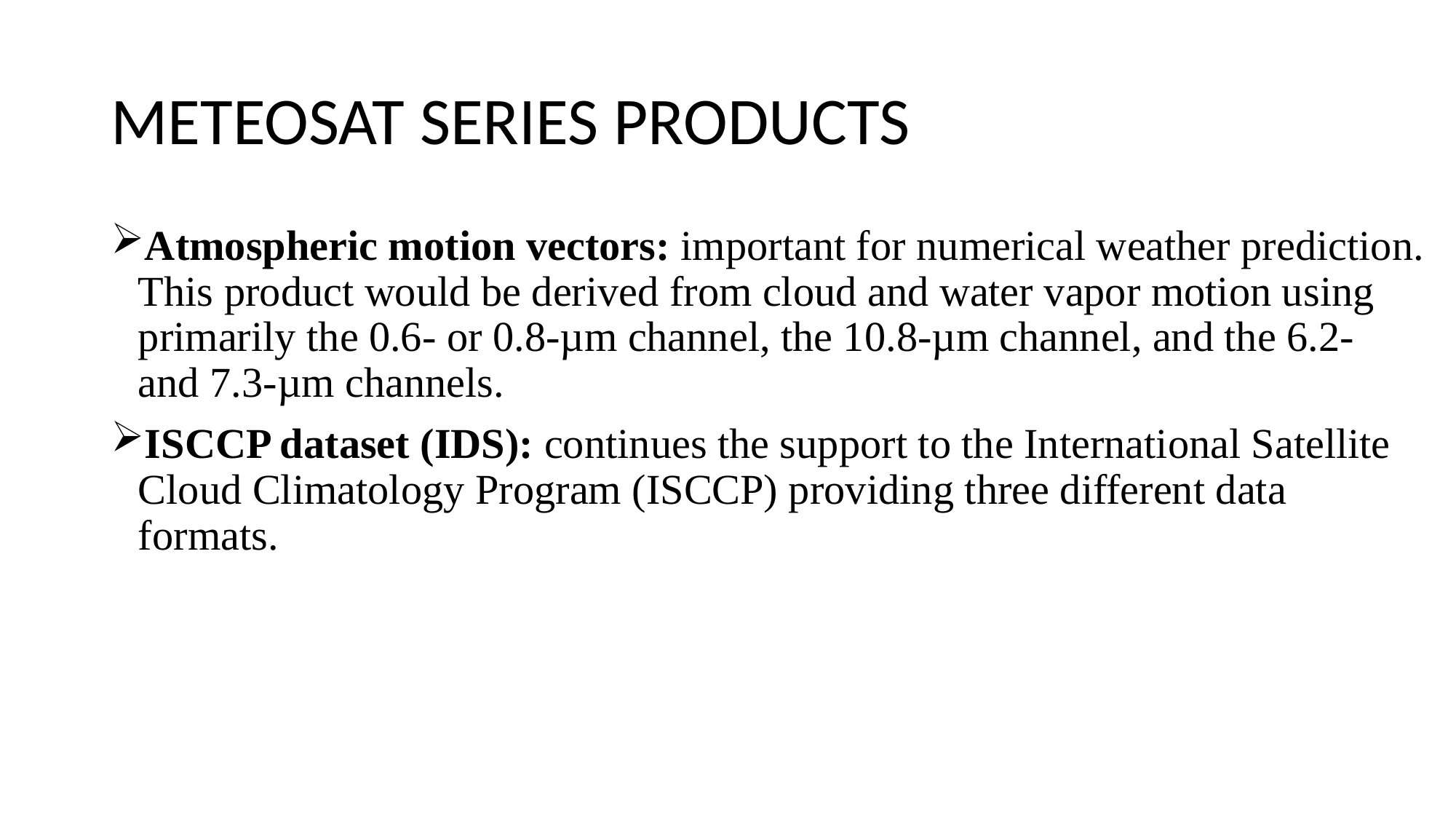

# METEOSAT SERIES PRODUCTS
Atmospheric motion vectors: important for numerical weather prediction. This product would be derived from cloud and water vapor motion using primarily the 0.6- or 0.8-µm channel, the 10.8-µm channel, and the 6.2- and 7.3-µm channels.
ISCCP dataset (IDS): continues the support to the International Satellite Cloud Climatology Program (ISCCP) providing three different data formats.